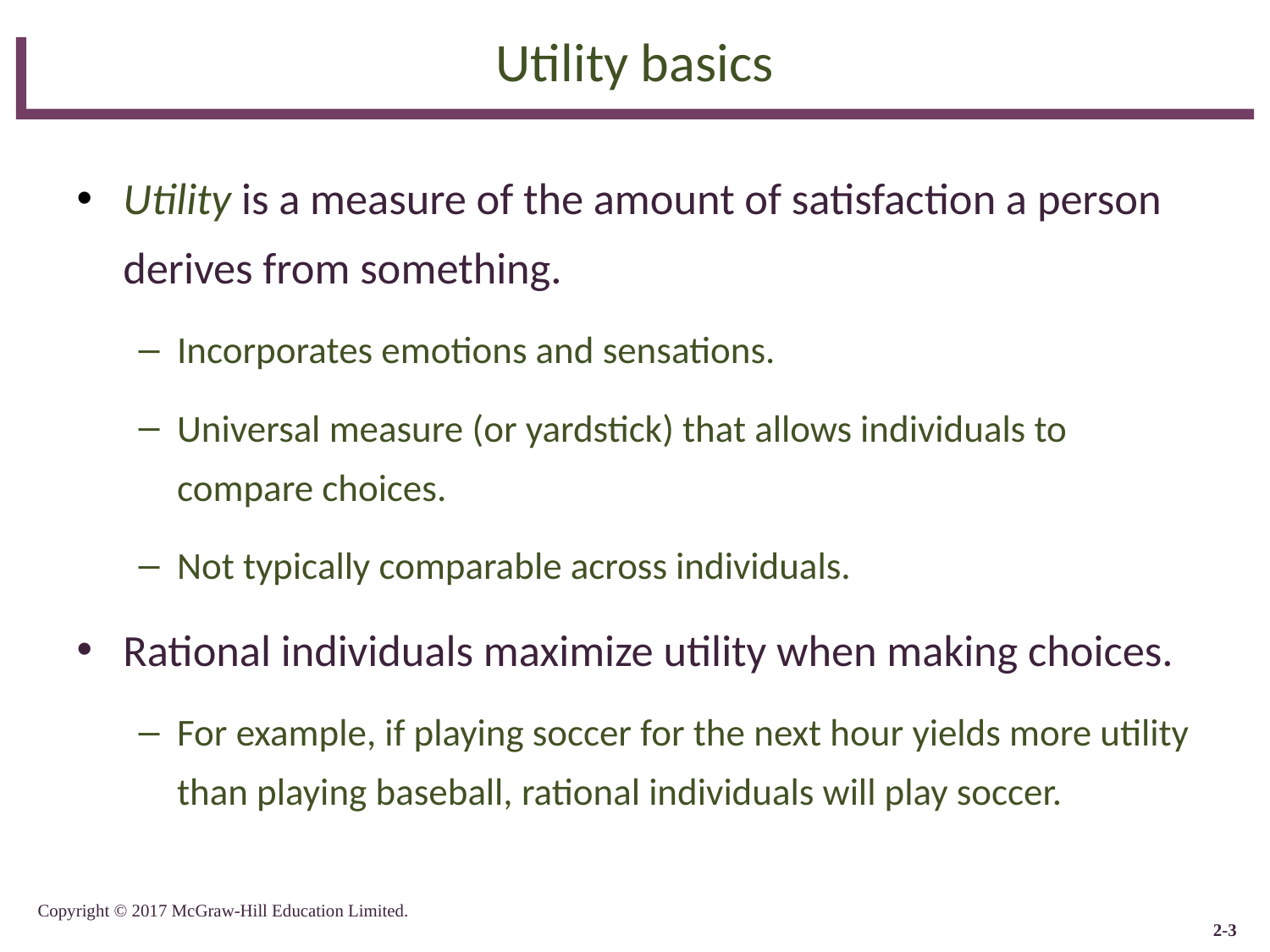

# Utility basics
Utility is a measure of the amount of satisfaction a person derives from something.
Incorporates emotions and sensations.
Universal measure (or yardstick) that allows individuals to compare choices.
Not typically comparable across individuals.
Rational individuals maximize utility when making choices.
For example, if playing soccer for the next hour yields more utility than playing baseball, rational individuals will play soccer.